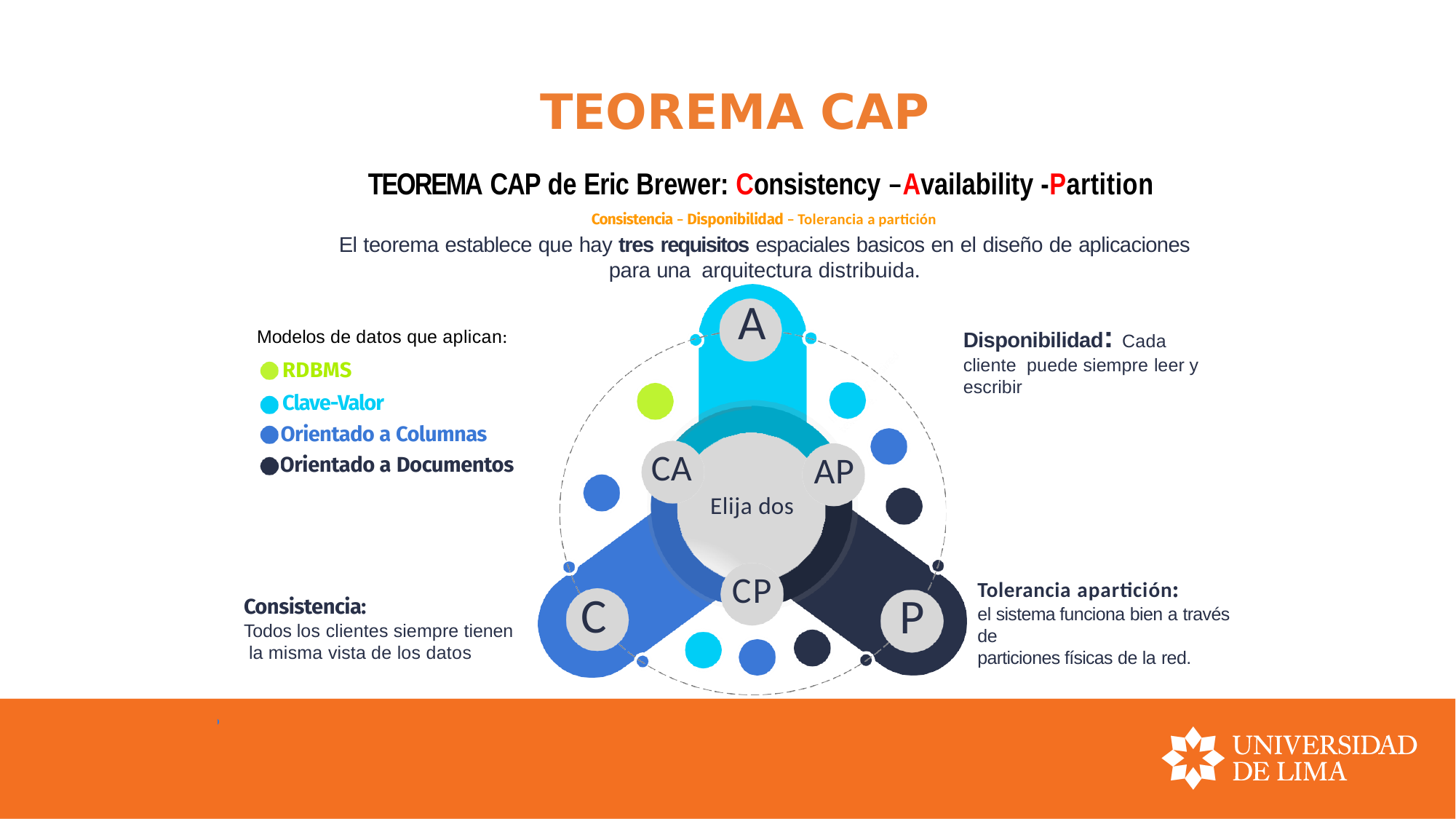

# TEOREMA CAP
TEOREMA CAP de Eric Brewer: Consistency –Availability -Partition
Consistencia – Disponibilidad – Tolerancia a partición
El teorema establece que hay tres requisitos espaciales basicos en el diseño de aplicaciones para una  arquitectura distribuida.

A

Disponibilidad: Cada cliente  puede siempre leer y escribir
Modelos de datos que aplican:
RDBMS
Clave-Valor
Orientado a Columnas  Orientado a Documentos

CA
AP

Elija dos
CP
Tolerancia apartición:
el sistema funciona bien a través de
particiones físicas de la red.
C
P
Consistencia:
Todos los clientes siempre tienen  la misma vista de los datos